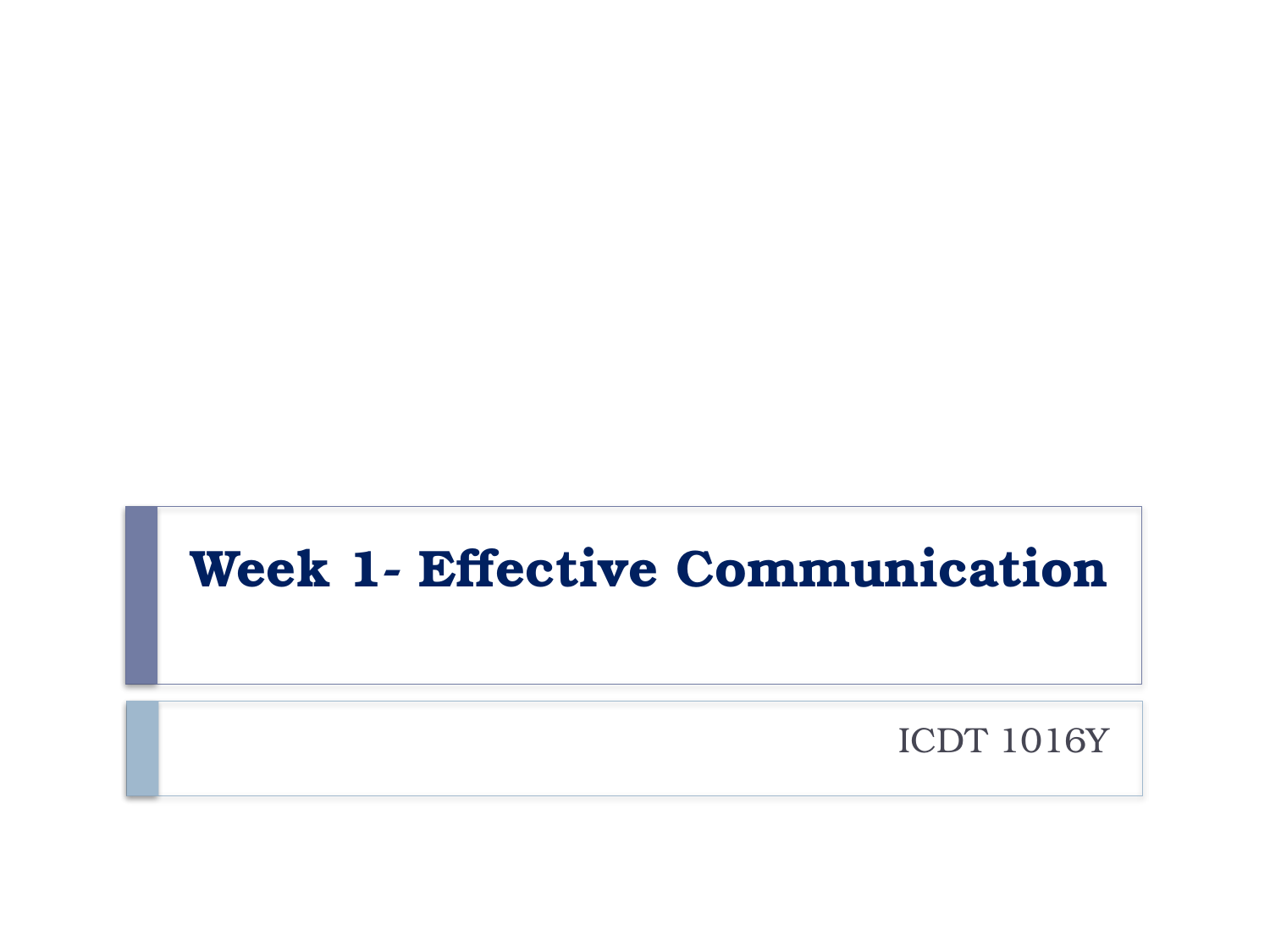

# Week 1- Effective Communication
 ICDT 1016Y